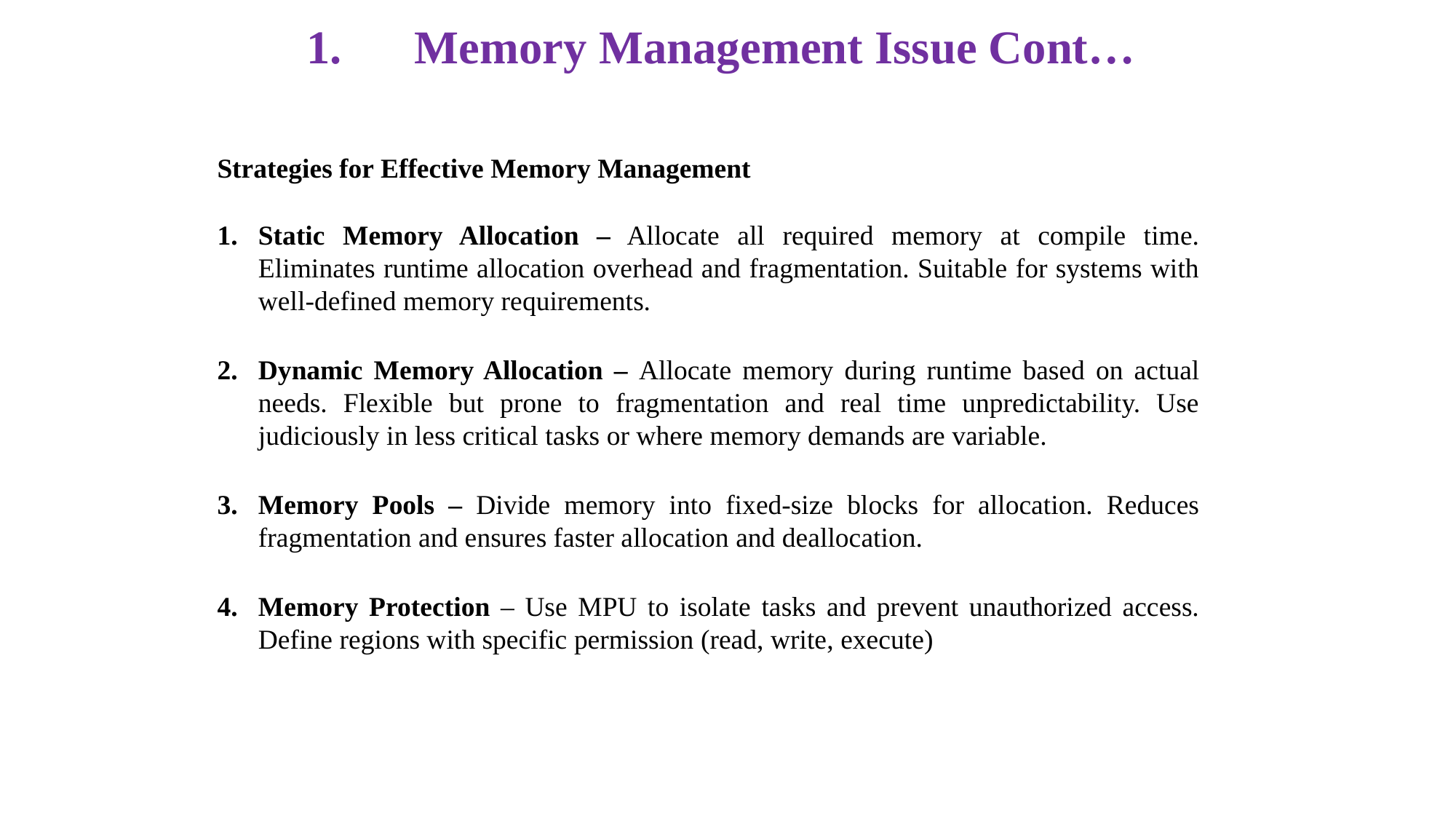

# Memory Management Issue Cont…
Strategies for Effective Memory Management

Static Memory Allocation – Allocate all required memory at compile time. Eliminates runtime allocation overhead and fragmentation. Suitable for systems with well-defined memory requirements.

Dynamic Memory Allocation – Allocate memory during runtime based on actual needs. Flexible but prone to fragmentation and real time unpredictability. Use judiciously in less critical tasks or where memory demands are variable.

Memory Pools – Divide memory into fixed-size blocks for allocation. Reduces fragmentation and ensures faster allocation and deallocation.

Memory Protection – Use MPU to isolate tasks and prevent unauthorized access. Define regions with specific permission (read, write, execute)